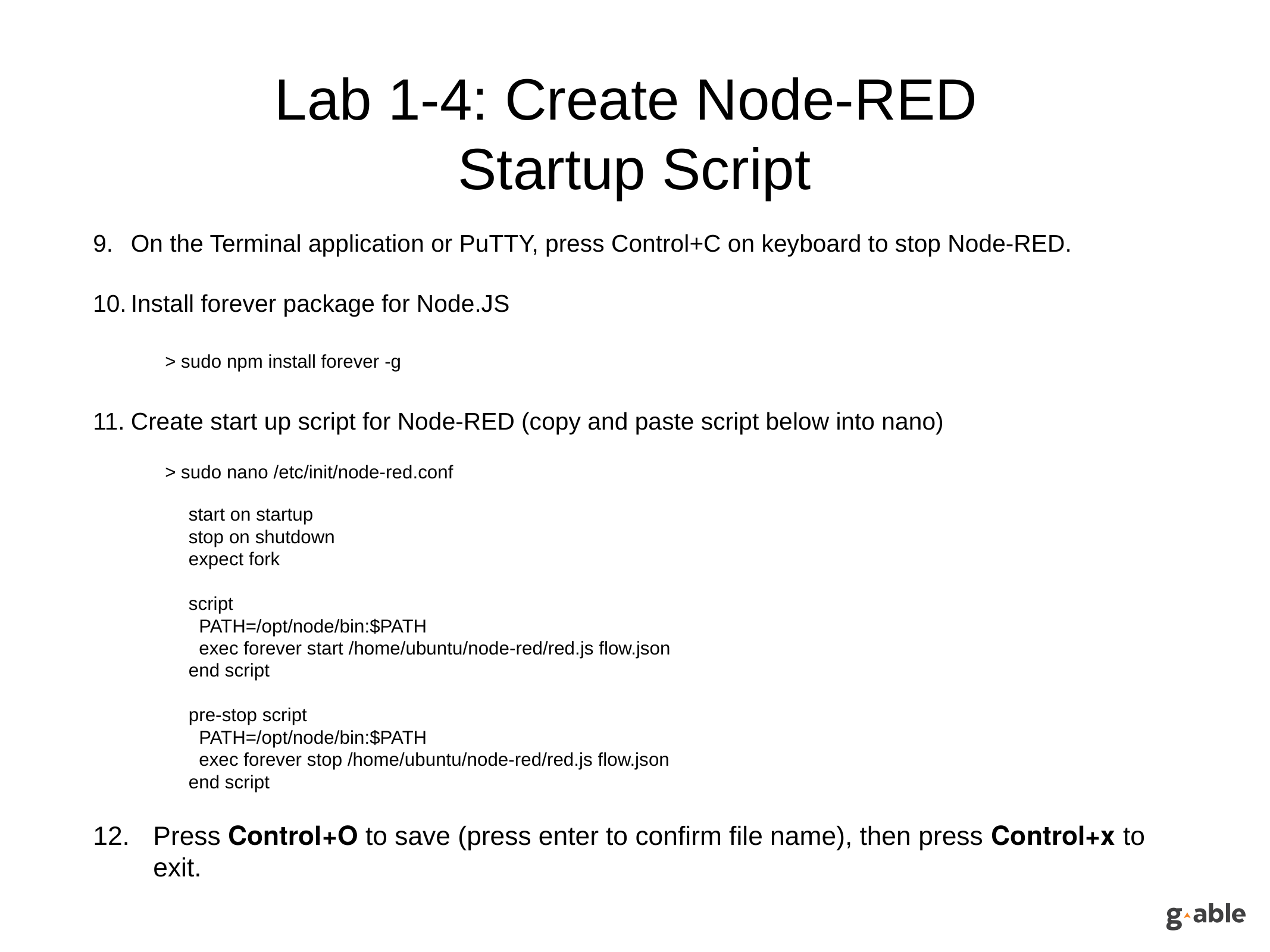

# Lab 1-4: Create Node-RED Startup Script
On the Terminal application or PuTTY, press Control+C on keyboard to stop Node-RED.
Install forever package for Node.JS
Create start up script for Node-RED (copy and paste script below into nano)
> sudo npm install forever -g
> sudo nano /etc/init/node-red.conf
start on startup
stop on shutdown
expect fork

script
  PATH=/opt/node/bin:$PATH
  exec forever start /home/ubuntu/node-red/red.js flow.json
end script

pre-stop script
  PATH=/opt/node/bin:$PATH
  exec forever stop /home/ubuntu/node-red/red.js flow.json
end script
Press Control+O to save (press enter to confirm file name), then press Control+x to exit.
11